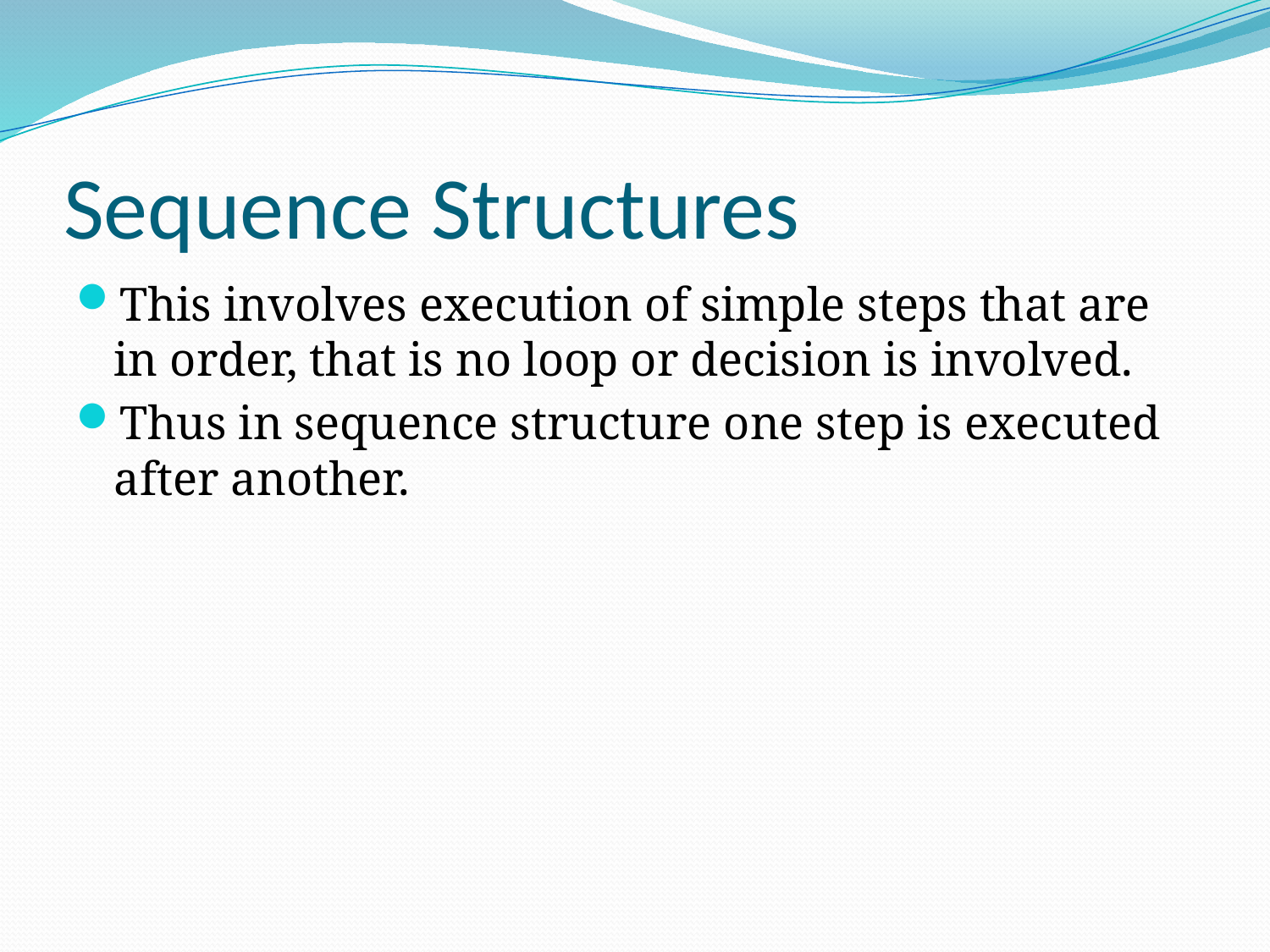

# Sequence Structures
This involves execution of simple steps that are in order, that is no loop or decision is involved.
Thus in sequence structure one step is executed after another.